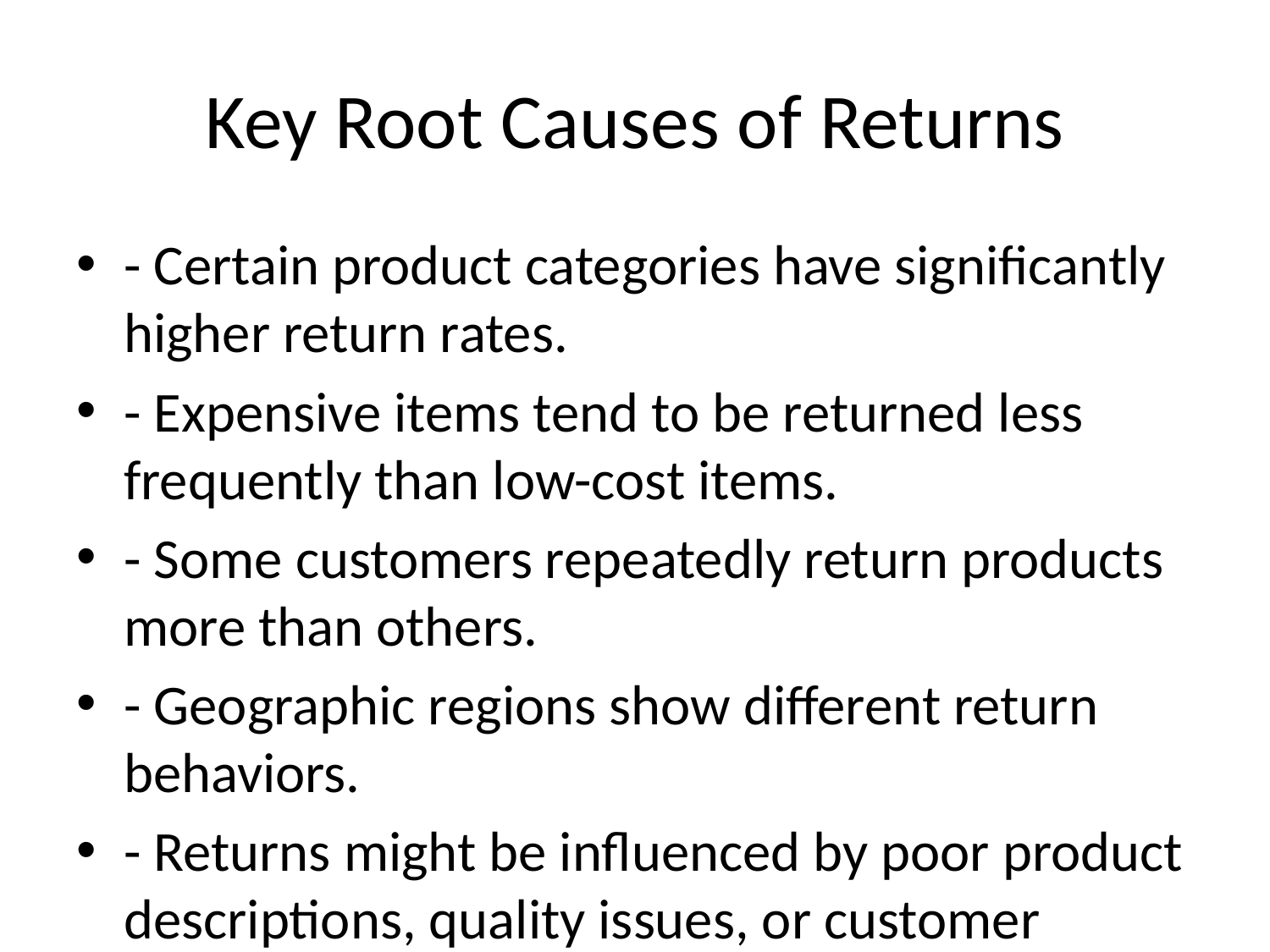

# Key Root Causes of Returns
- Certain product categories have significantly higher return rates.
- Expensive items tend to be returned less frequently than low-cost items.
- Some customers repeatedly return products more than others.
- Geographic regions show different return behaviors.
- Returns might be influenced by poor product descriptions, quality issues, or customer behavior.

Key Findings:
- Office Supplies have the highest return rate, while Technology has the lowest.
- Frequent return customers account for a large portion of returns.